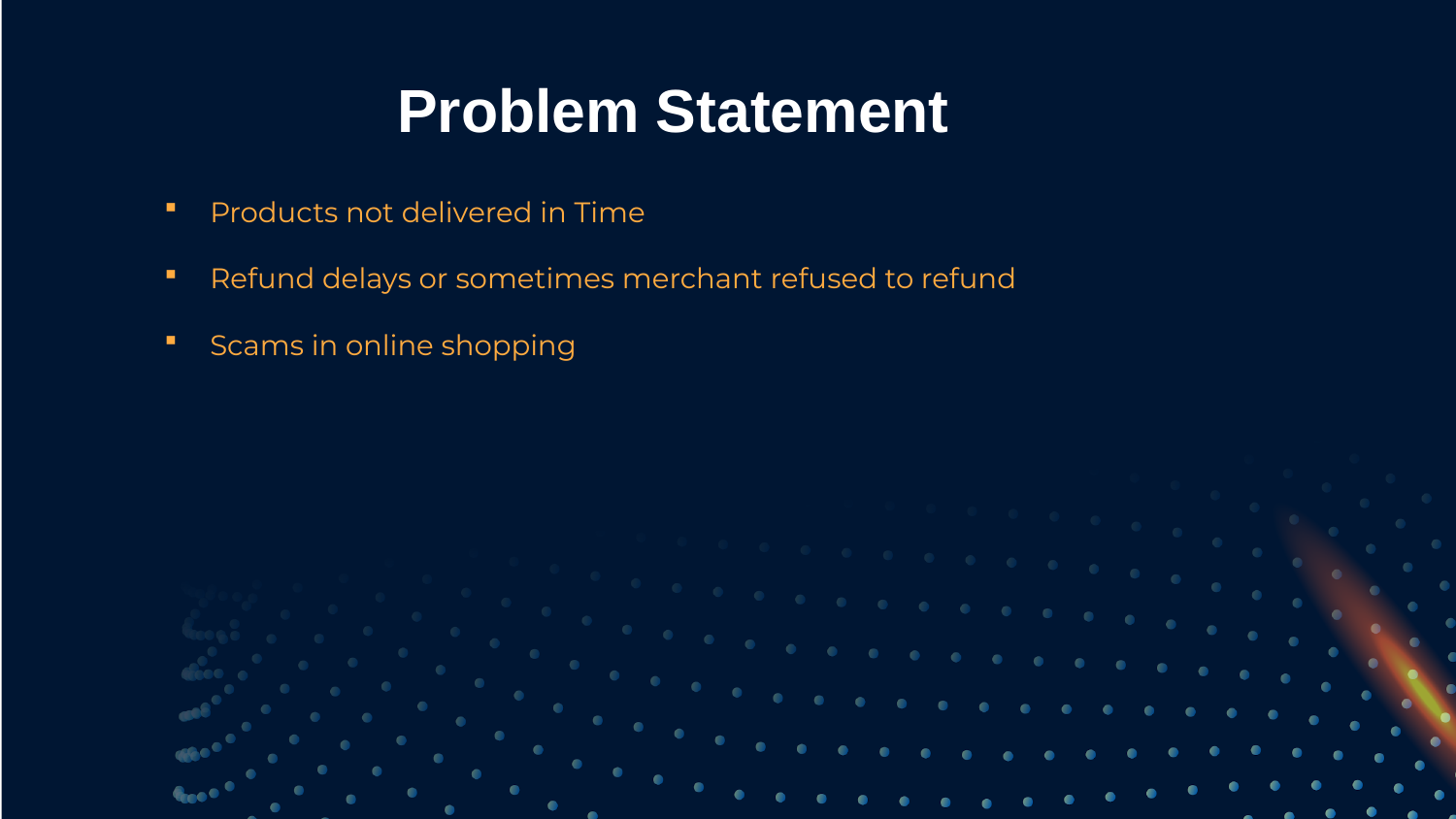

Problem Statement

Products not delivered in Time
Refund delays or sometimes merchant refused to refund
Scams in online shopping